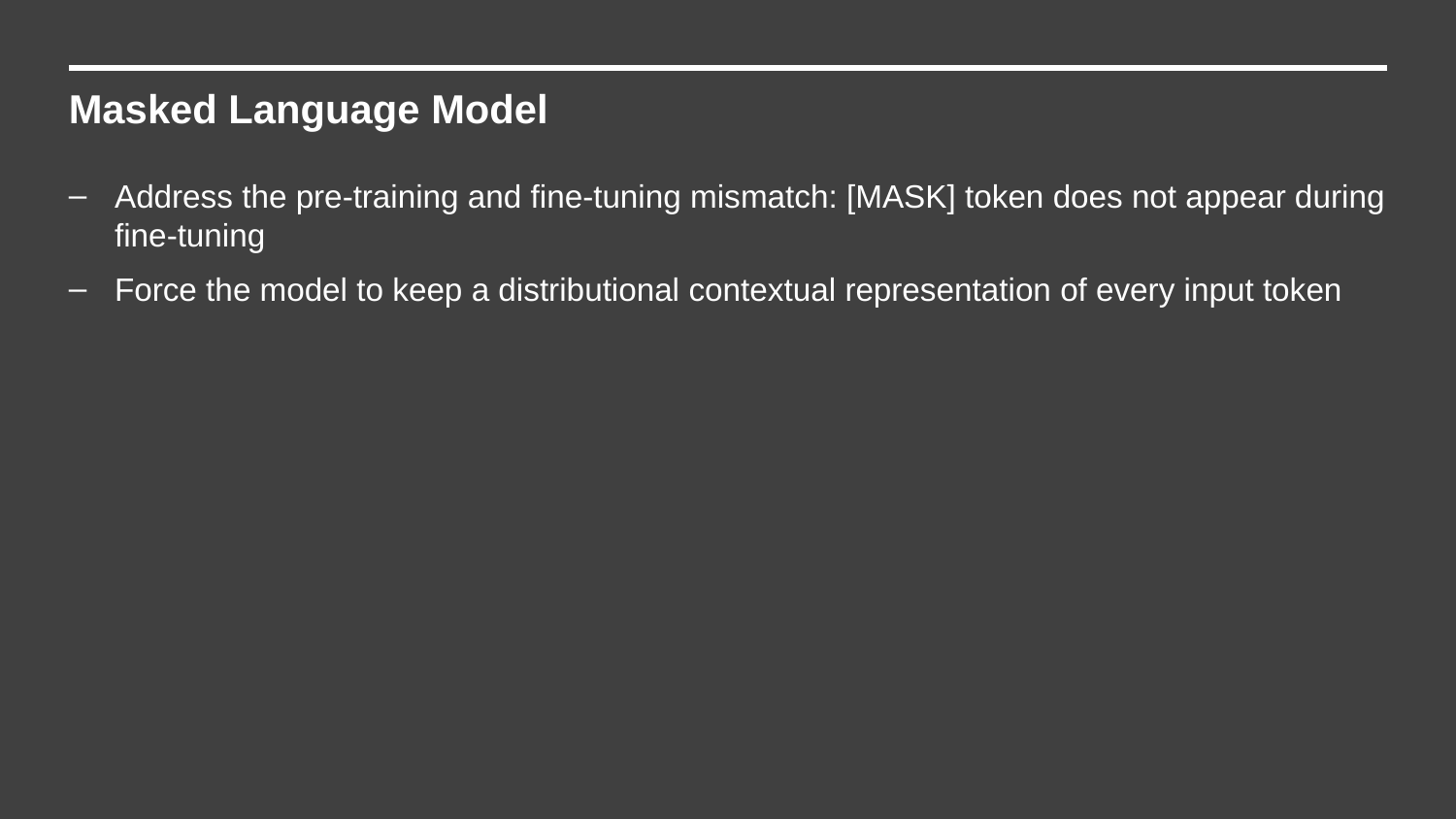

Masked Language Model
Address the pre-training and fine-tuning mismatch: [MASK] token does not appear during fine-tuning
Force the model to keep a distributional contextual representation of every input token